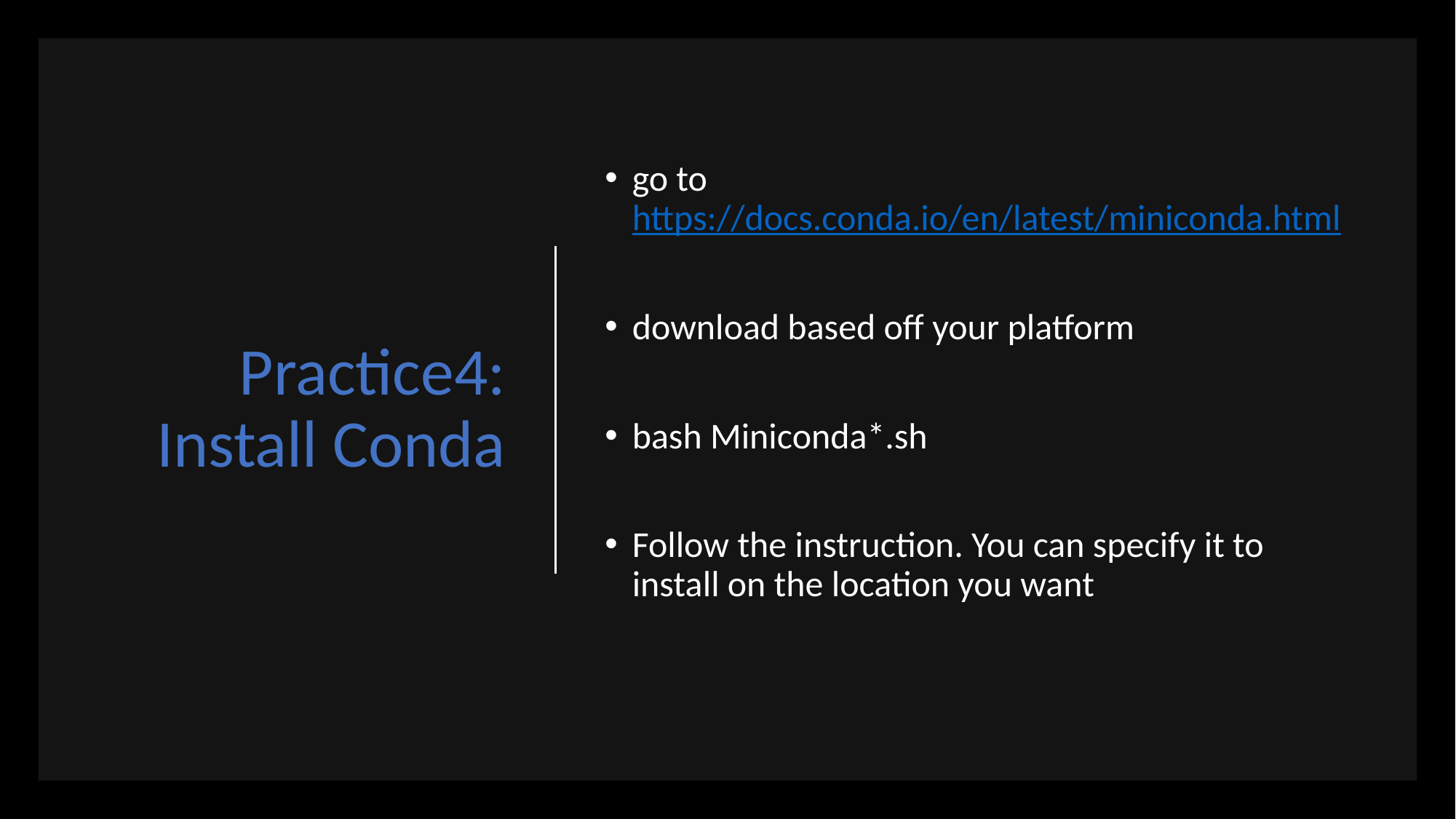

# Practice4: Install Conda
go to https://docs.conda.io/en/latest/miniconda.html

download based off your platform

bash Miniconda*.sh

Follow the instruction. You can specify it to install on the location you want